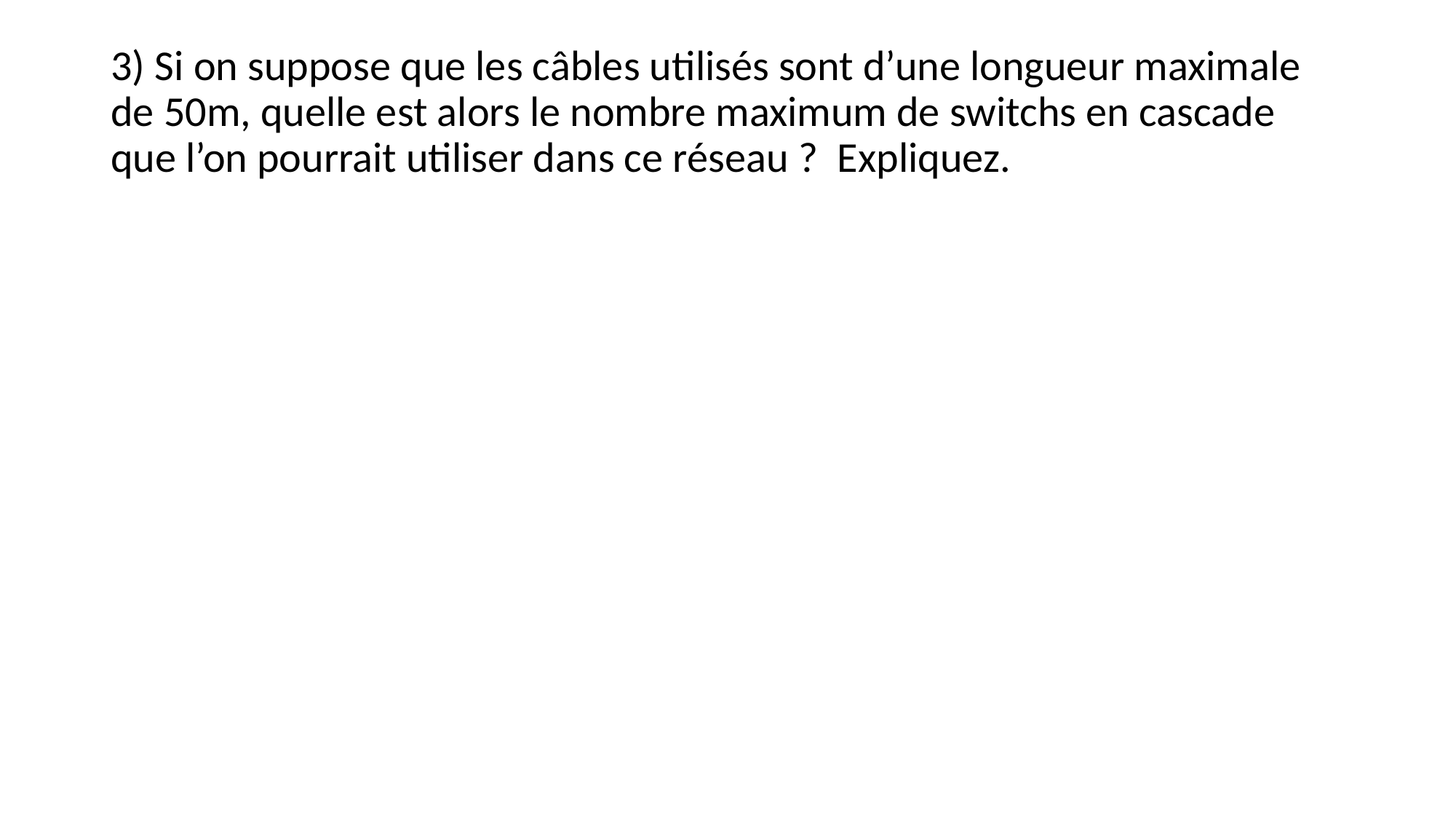

3) Si on suppose que les câbles utilisés sont d’une longueur maximale de 50m, quelle est alors le nombre maximum de switchs en cascade que l’on pourrait utiliser dans ce réseau ?  Expliquez.